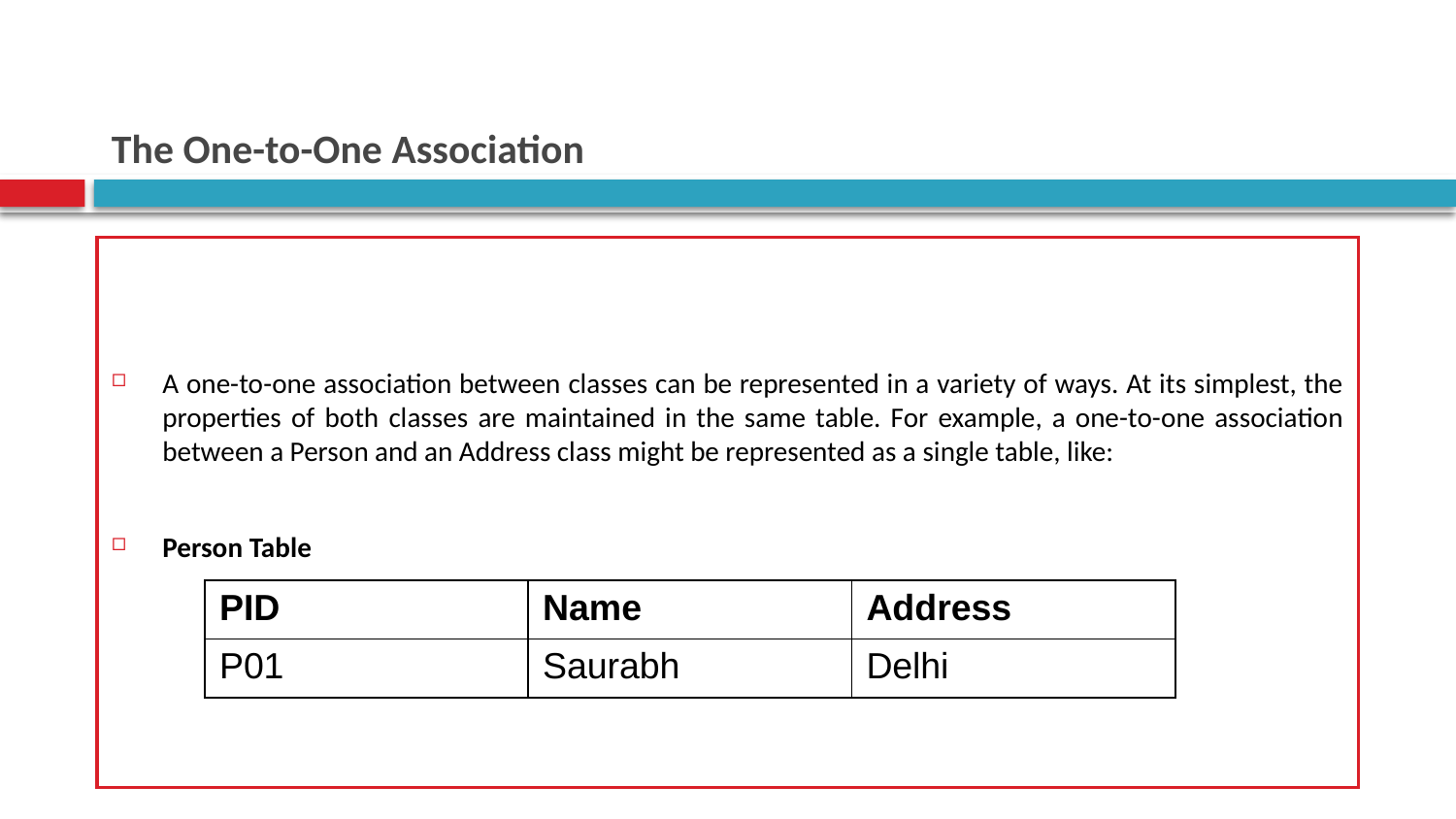

# The One-to-One Association
A one-to-one association between classes can be represented in a variety of ways. At its simplest, the properties of both classes are maintained in the same table. For example, a one-to-one association between a Person and an Address class might be represented as a single table, like:

Person Table

| PID | Name | Address |
| --- | --- | --- |
| P01 | Saurabh | Delhi |